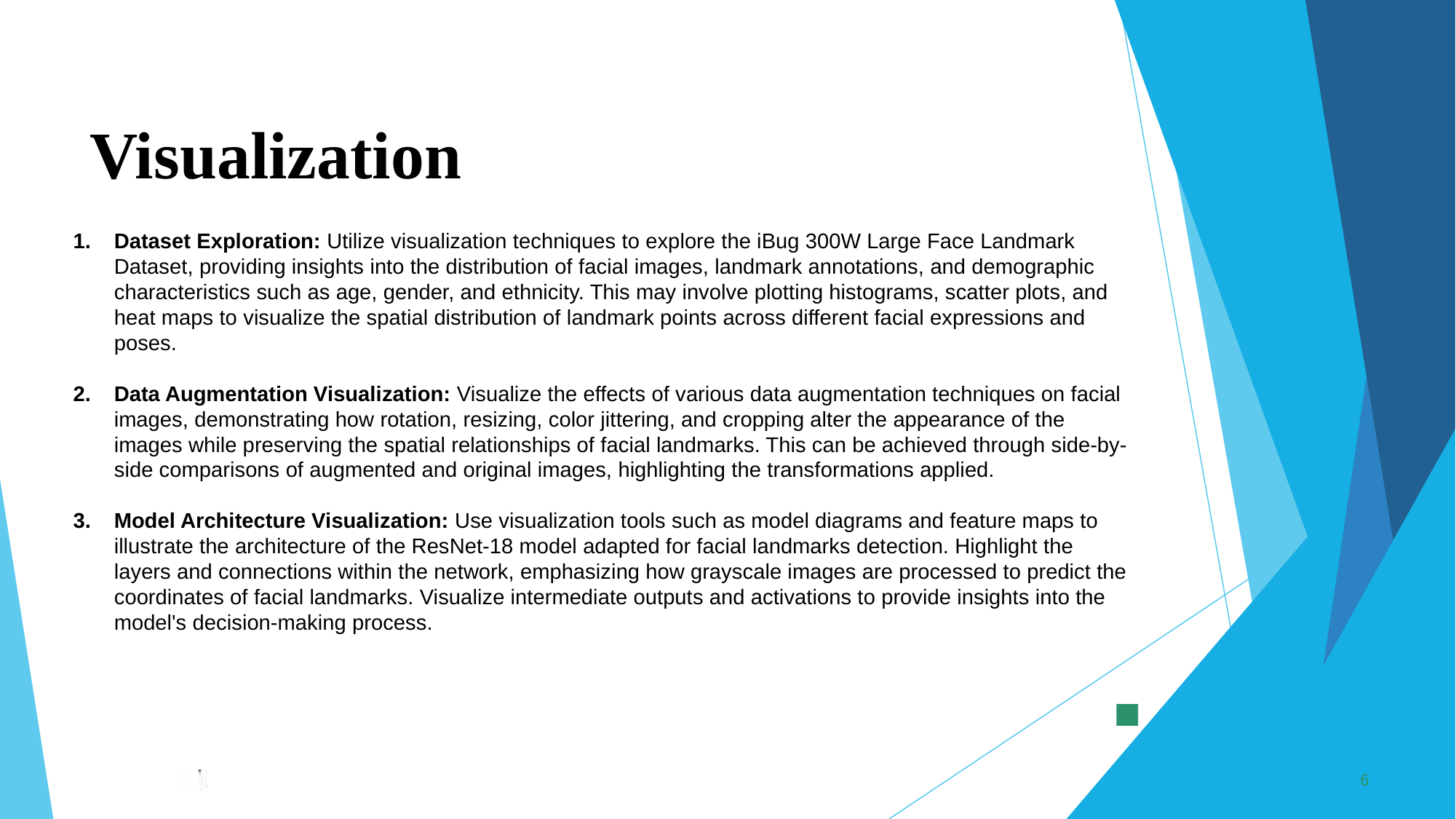

Visualization

Dataset Exploration: Utilize visualization techniques to explore the iBug 300W Large Face Landmark Dataset, providing insights into the distribution of facial images, landmark annotations, and demographic characteristics such as age, gender, and ethnicity. This may involve plotting histograms, scatter plots, and heat maps to visualize the spatial distribution of landmark points across different facial expressions and poses.

Data Augmentation Visualization: Visualize the effects of various data augmentation techniques on facial images, demonstrating how rotation, resizing, color jittering, and cropping alter the appearance of the images while preserving the spatial relationships of facial landmarks. This can be achieved through side-by-side comparisons of augmented and original images, highlighting the transformations applied.

Model Architecture Visualization: Use visualization tools such as model diagrams and feature maps to illustrate the architecture of the ResNet-18 model adapted for facial landmarks detection. Highlight the layers and connections within the network, emphasizing how grayscale images are processed to predict the coordinates of facial landmarks. Visualize intermediate outputs and activations to provide insights into the model's decision-making process.

6
3/21/2024   Annual Review